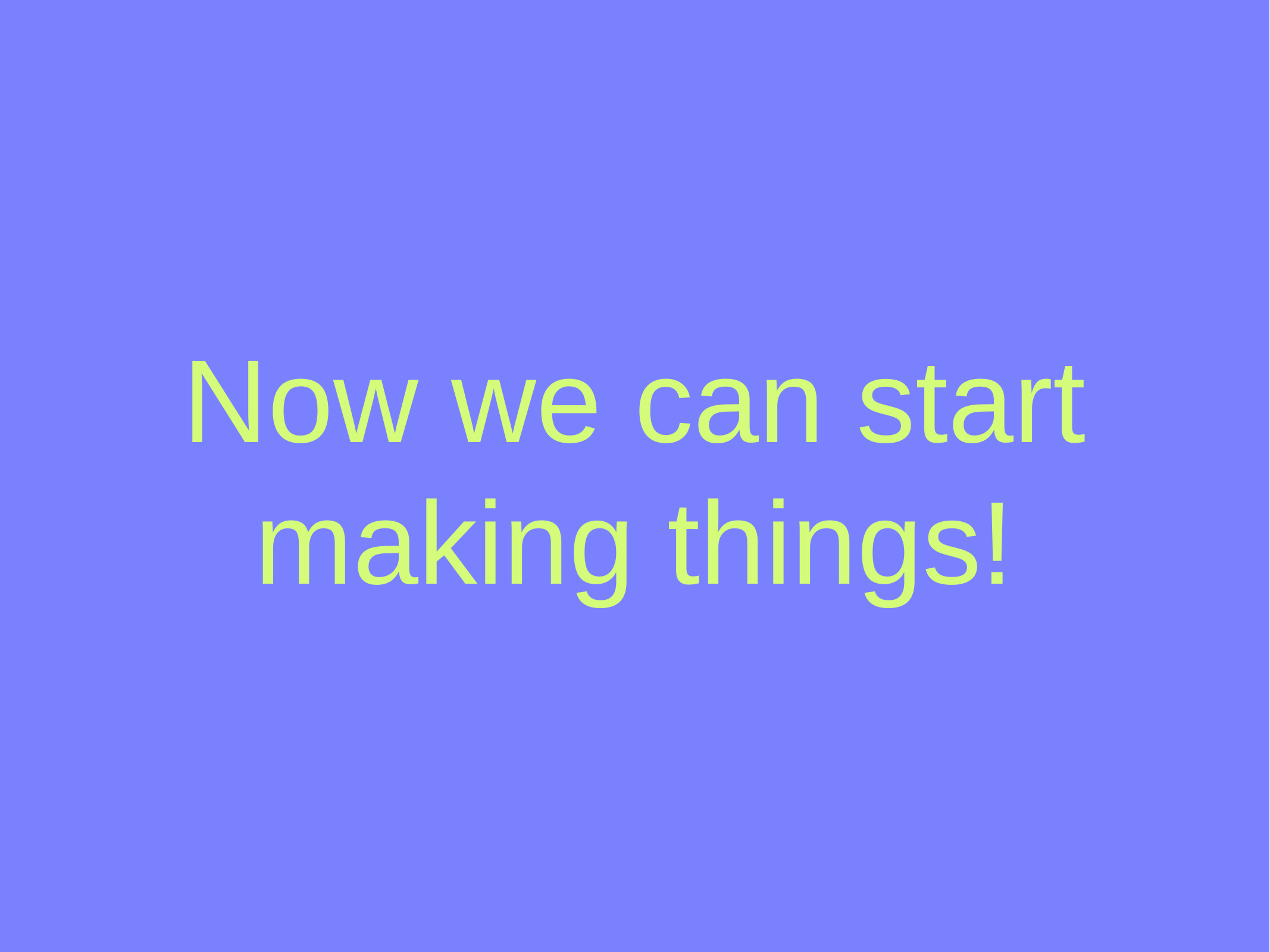

# Now we can start making things!